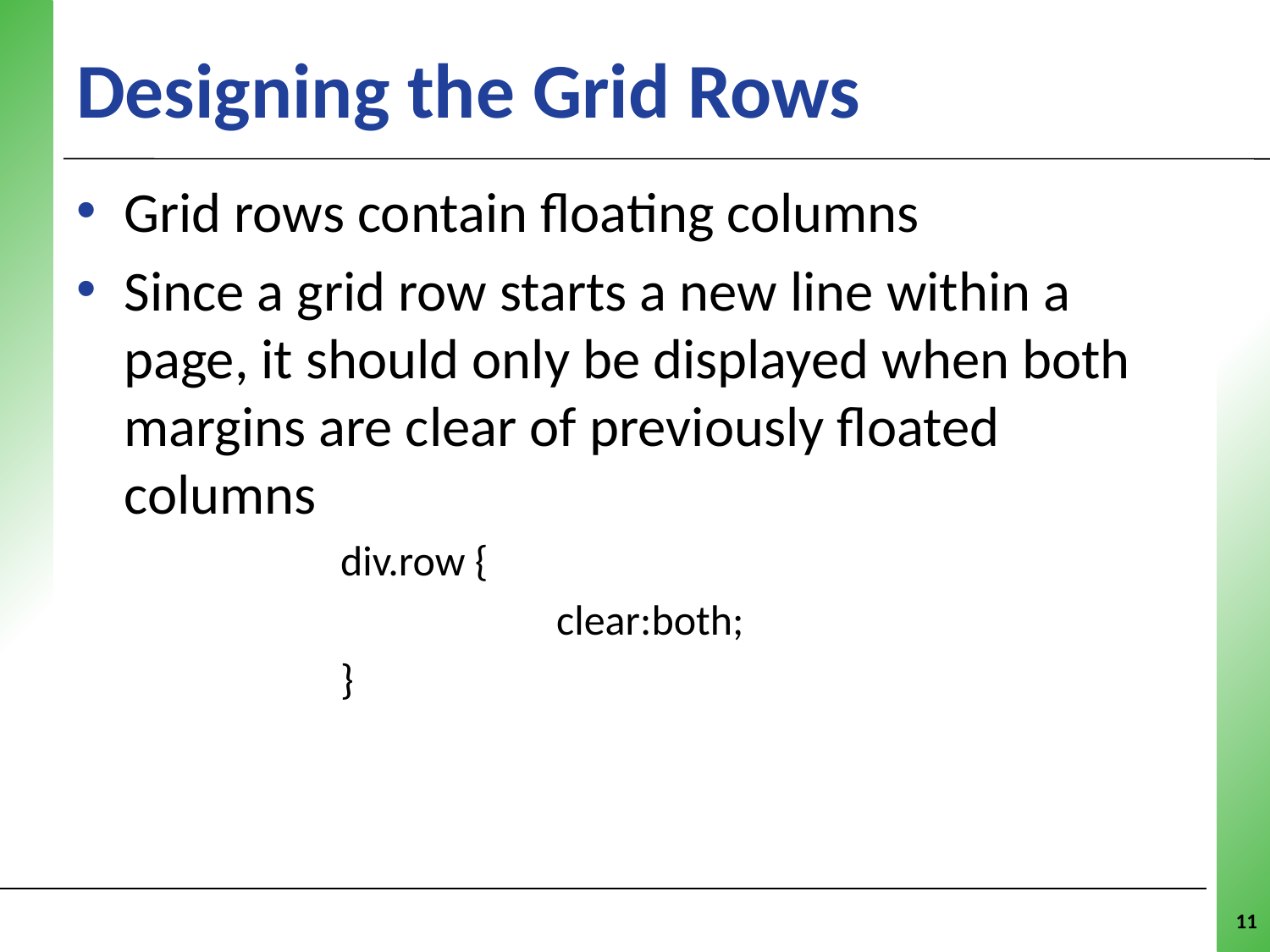

# Designing the Grid Rows
Grid rows contain floating columns
Since a grid row starts a new line within a page, it should only be displayed when both margins are clear of previously floated columns
    div.row {
 		clear:both;
    }

11